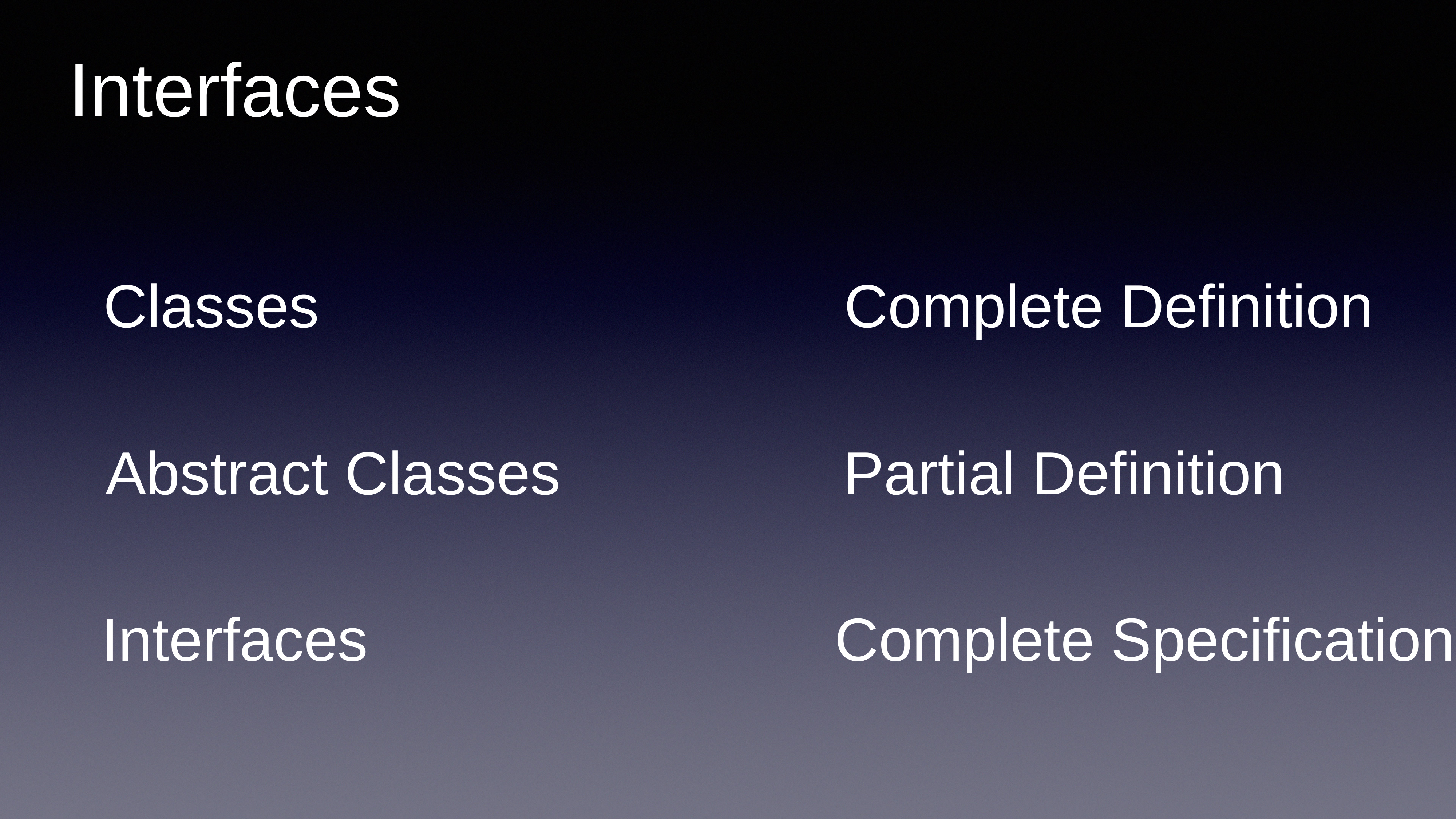

Interfaces
Classes
Complete Definition
Abstract Classes
Partial Definition
Interfaces
Complete Specification